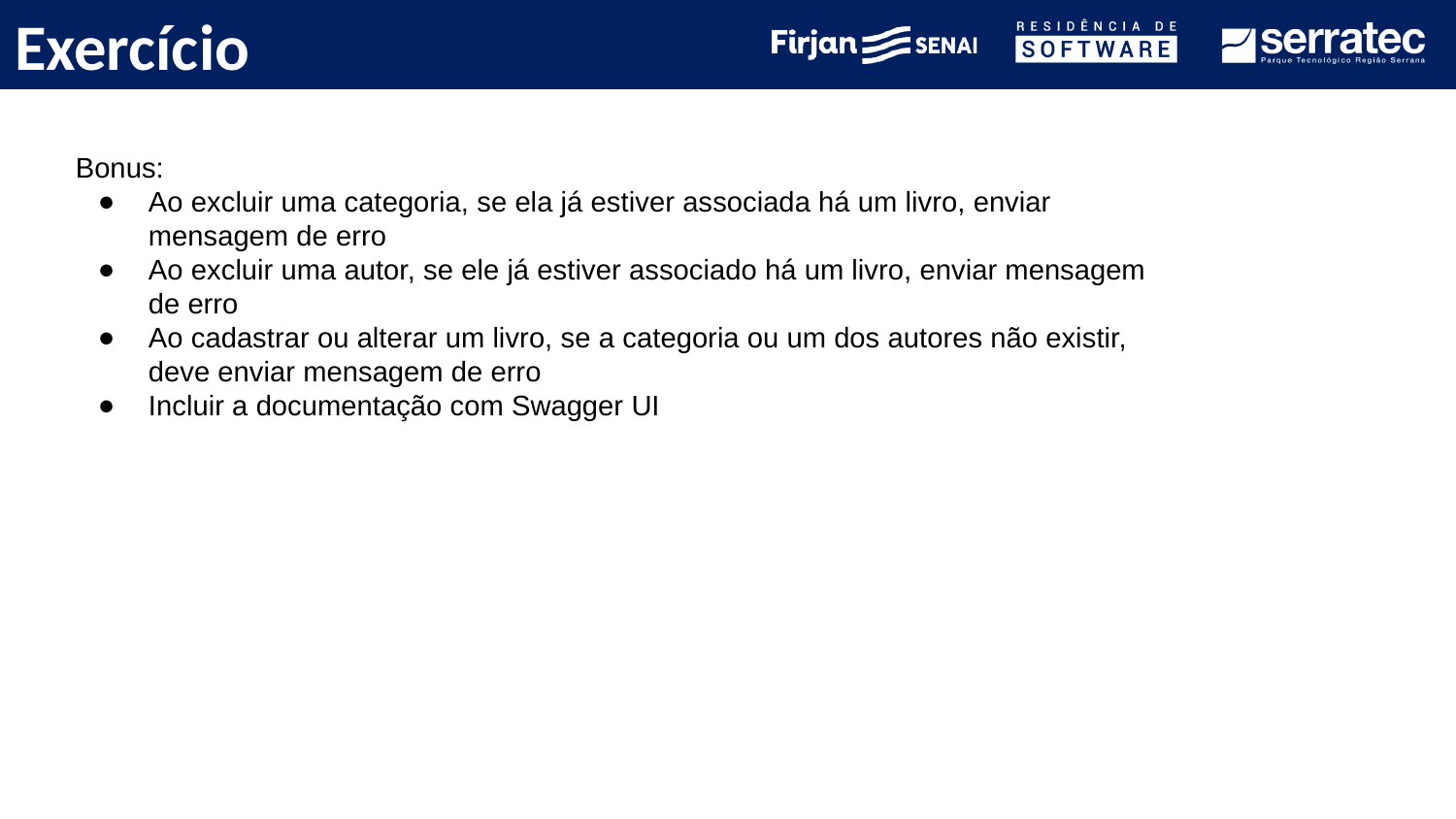

# Exercício
Bonus:
Ao excluir uma categoria, se ela já estiver associada há um livro, enviar mensagem de erro
Ao excluir uma autor, se ele já estiver associado há um livro, enviar mensagem de erro
Ao cadastrar ou alterar um livro, se a categoria ou um dos autores não existir, deve enviar mensagem de erro
Incluir a documentação com Swagger UI